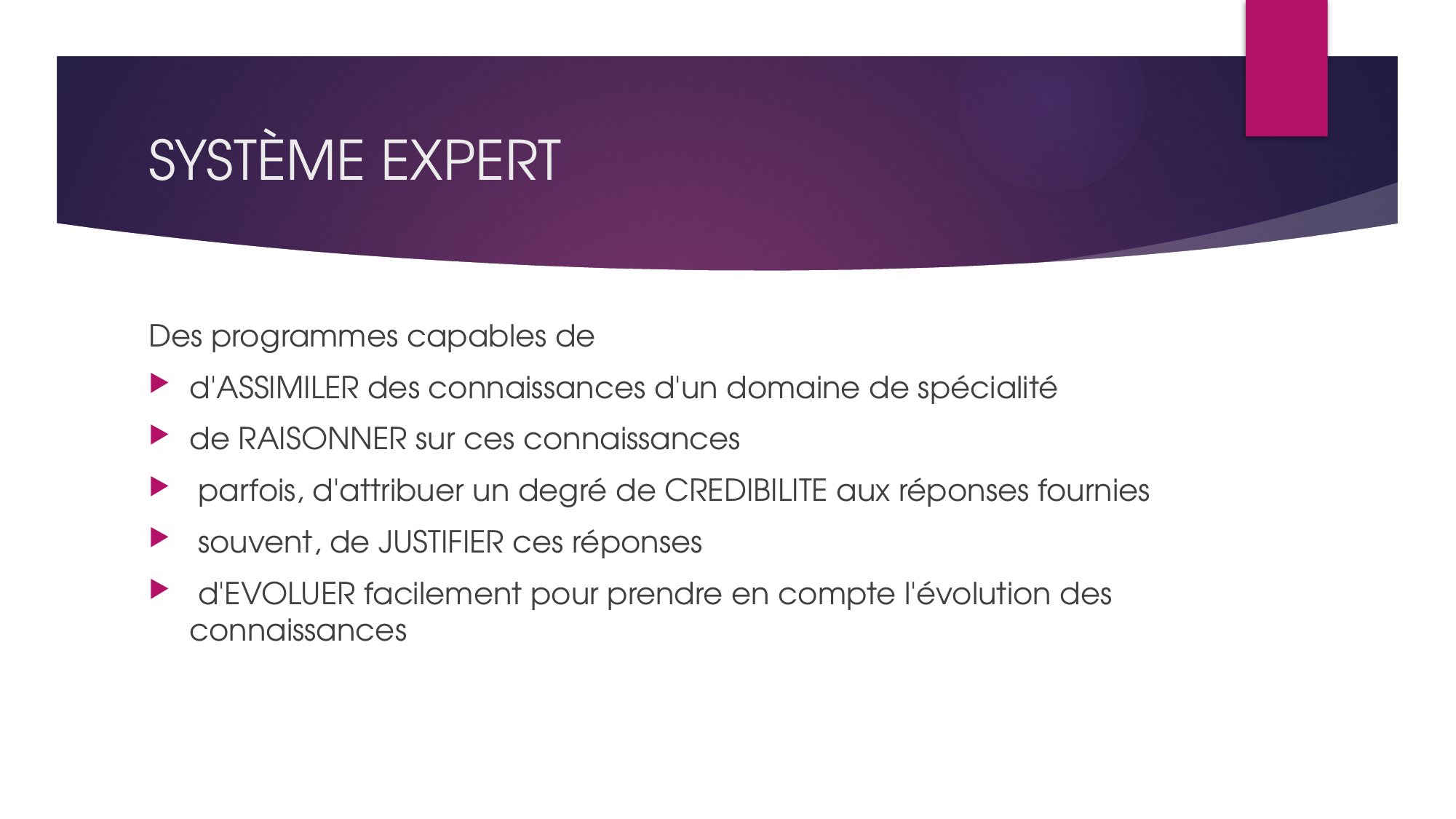

# SYSTÈME EXPERT
Des programmes capables de
d'ASSIMILER des connaissances d'un domaine de spécialité
de RAISONNER sur ces connaissances
 parfois, d'attribuer un degré de CREDIBILITE aux réponses fournies
 souvent, de JUSTIFIER ces réponses
 d'EVOLUER facilement pour prendre en compte l'évolution des connaissances